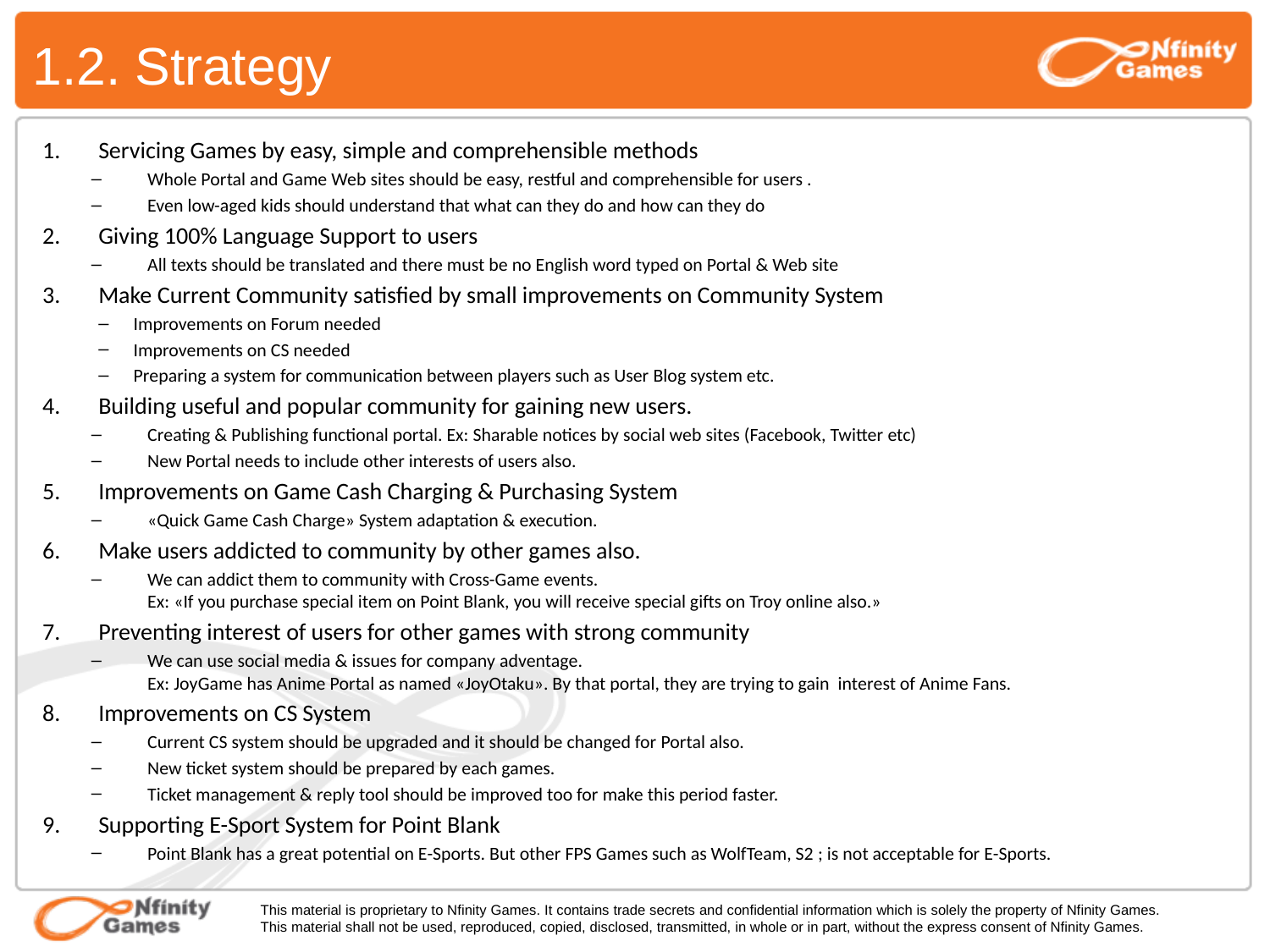

# 1.2. Strategy
Servicing Games by easy, simple and comprehensible methods
Whole Portal and Game Web sites should be easy, restful and comprehensible for users .
Even low-aged kids should understand that what can they do and how can they do
Giving 100% Language Support to users
All texts should be translated and there must be no English word typed on Portal & Web site
Make Current Community satisfied by small improvements on Community System
Improvements on Forum needed
Improvements on CS needed
Preparing a system for communication between players such as User Blog system etc.
Building useful and popular community for gaining new users.
Creating & Publishing functional portal. Ex: Sharable notices by social web sites (Facebook, Twitter etc)
New Portal needs to include other interests of users also.
Improvements on Game Cash Charging & Purchasing System
«Quick Game Cash Charge» System adaptation & execution.
Make users addicted to community by other games also.
We can addict them to community with Cross-Game events.
Ex: «If you purchase special item on Point Blank, you will receive special gifts on Troy online also.»
Preventing interest of users for other games with strong community
We can use social media & issues for company adventage.
Ex: JoyGame has Anime Portal as named «JoyOtaku». By that portal, they are trying to gain  interest of Anime Fans.
Improvements on CS System
Current CS system should be upgraded and it should be changed for Portal also.
New ticket system should be prepared by each games.
Ticket management & reply tool should be improved too for make this period faster.
Supporting E-Sport System for Point Blank
Point Blank has a great potential on E-Sports. But other FPS Games such as WolfTeam, S2 ; is not acceptable for E-Sports.